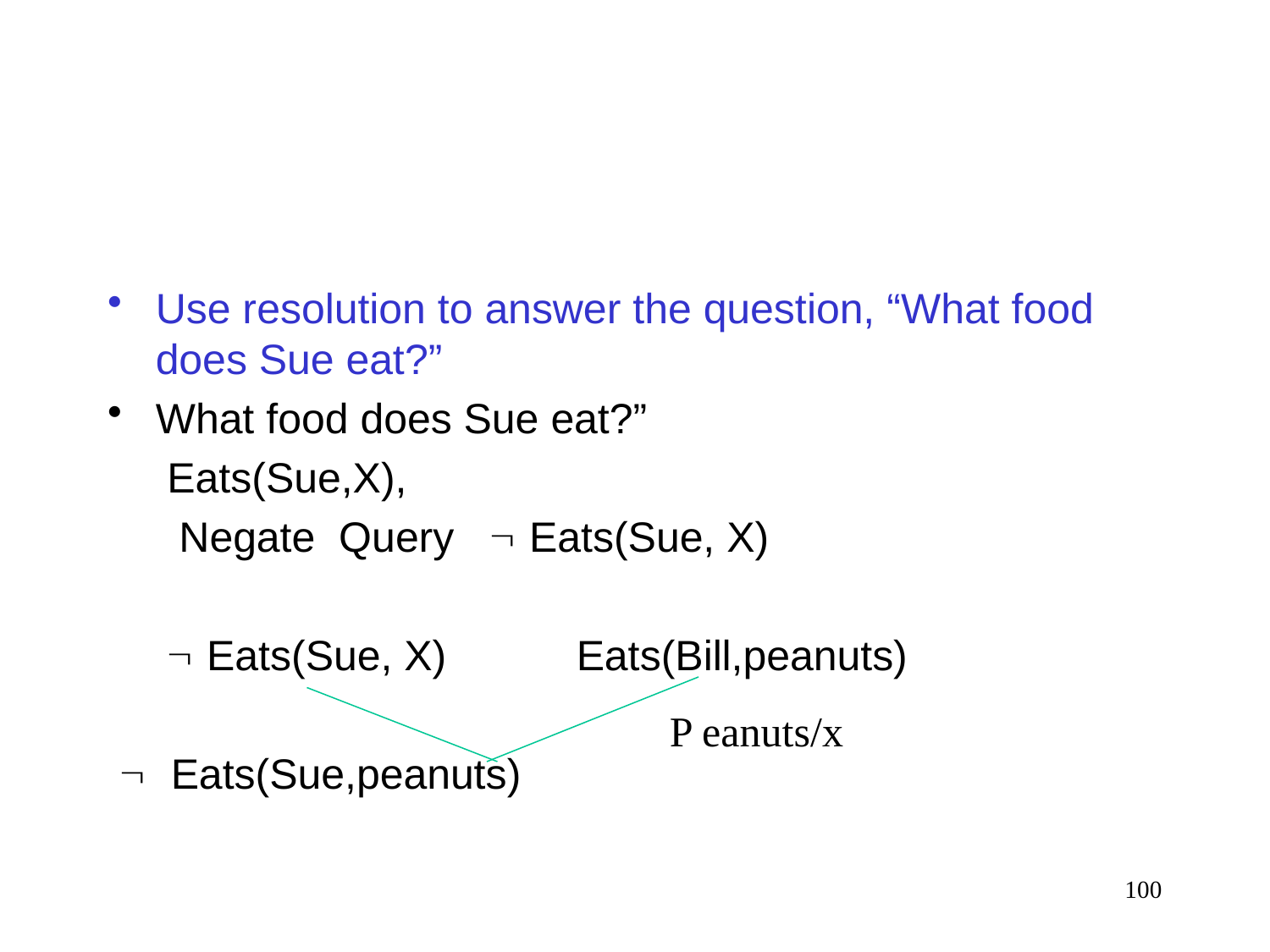

#
Use resolution to answer the question, “What food does Sue eat?”
What food does Sue eat?”
     Eats(Sue,X),
      Negate  Query   ¬ Eats(Sue, X)

	 ¬ Eats(Sue, X)           Eats(Bill,peanuts)

 ¬  Eats(Sue,peanuts)
P eanuts/x
100